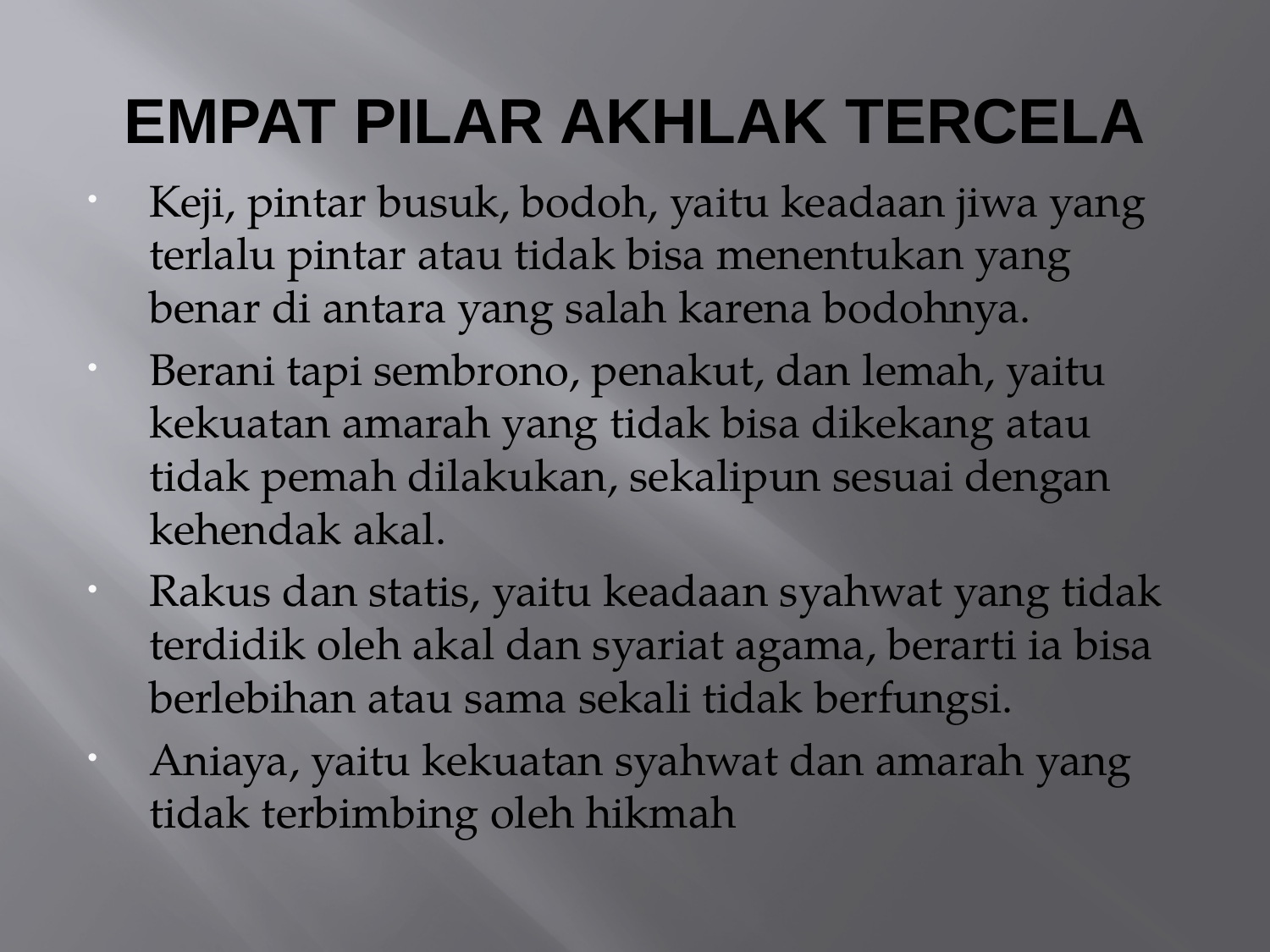

# Empat pilar akhlak tercela
Keji, pintar busuk, bodoh, yaitu keadaan jiwa yang terlalu pintar atau tidak bisa menentukan yang benar di antara yang salah karena bodohnya.
Berani tapi sembrono, penakut, dan lemah, yaitu kekuatan amarah yang tidak bisa dikekang atau tidak pemah dilakukan, sekalipun sesuai dengan kehendak akal.
Rakus dan statis, yaitu keadaan syahwat yang tidak terdidik oleh akal dan syariat agama, berarti ia bisa berlebihan atau sama sekali tidak berfungsi.
Aniaya, yaitu kekuatan syahwat dan amarah yang tidak terbimbing oleh hikmah